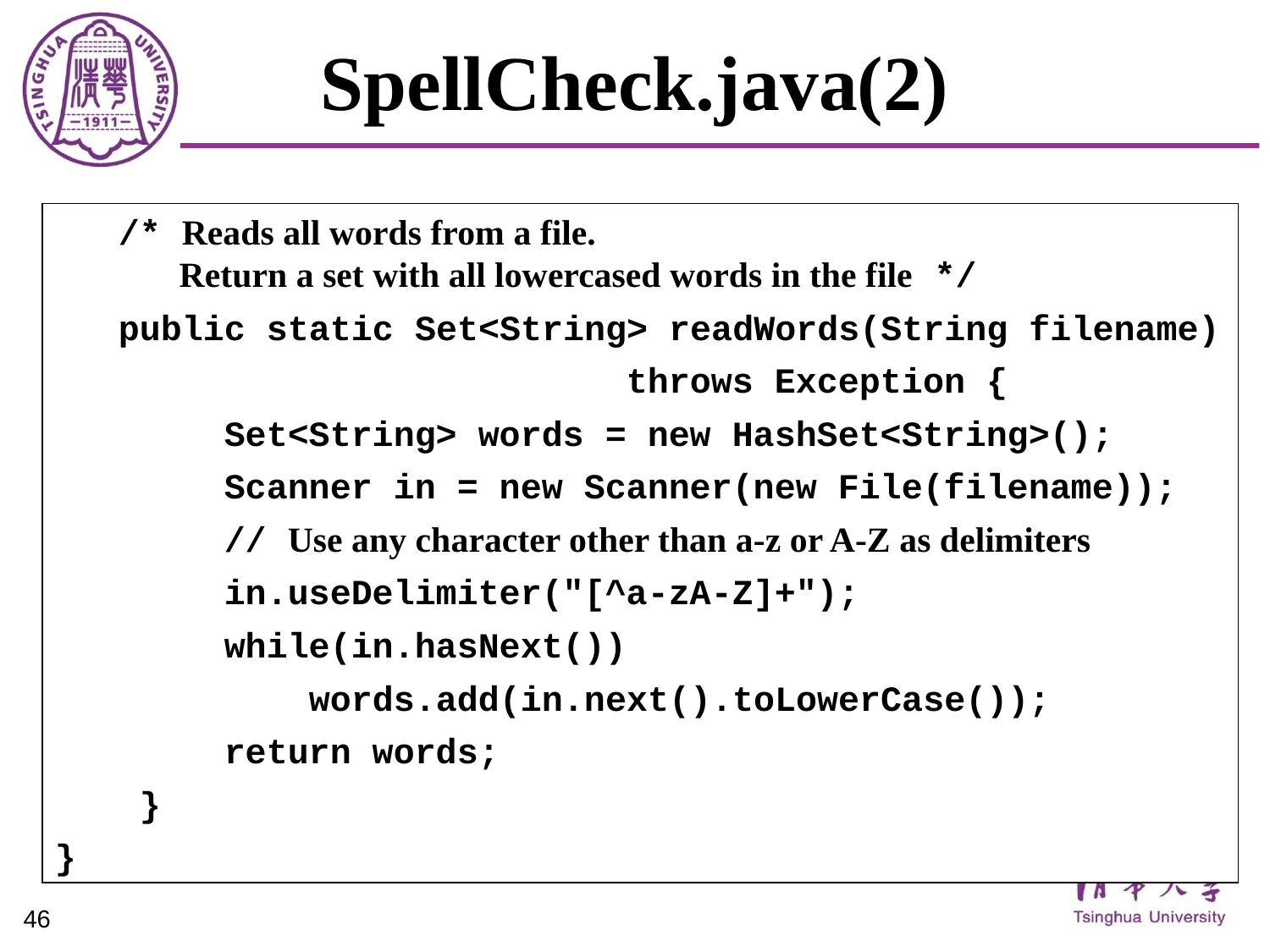

# SpellCheck.java(2)
   /* Reads all words from a file.
              Return a set with all lowercased words in the file */
   public static Set<String> readWords(String filename)
                           throws Exception {
        Set<String> words = new HashSet<String>();
        Scanner in = new Scanner(new File(filename));
        // Use any character other than a-z or A-Z as delimiters
        in.useDelimiter("[^a-zA-Z]+");
        while(in.hasNext())
            words.add(in.next().toLowerCase());
        return words;
    }
}
46